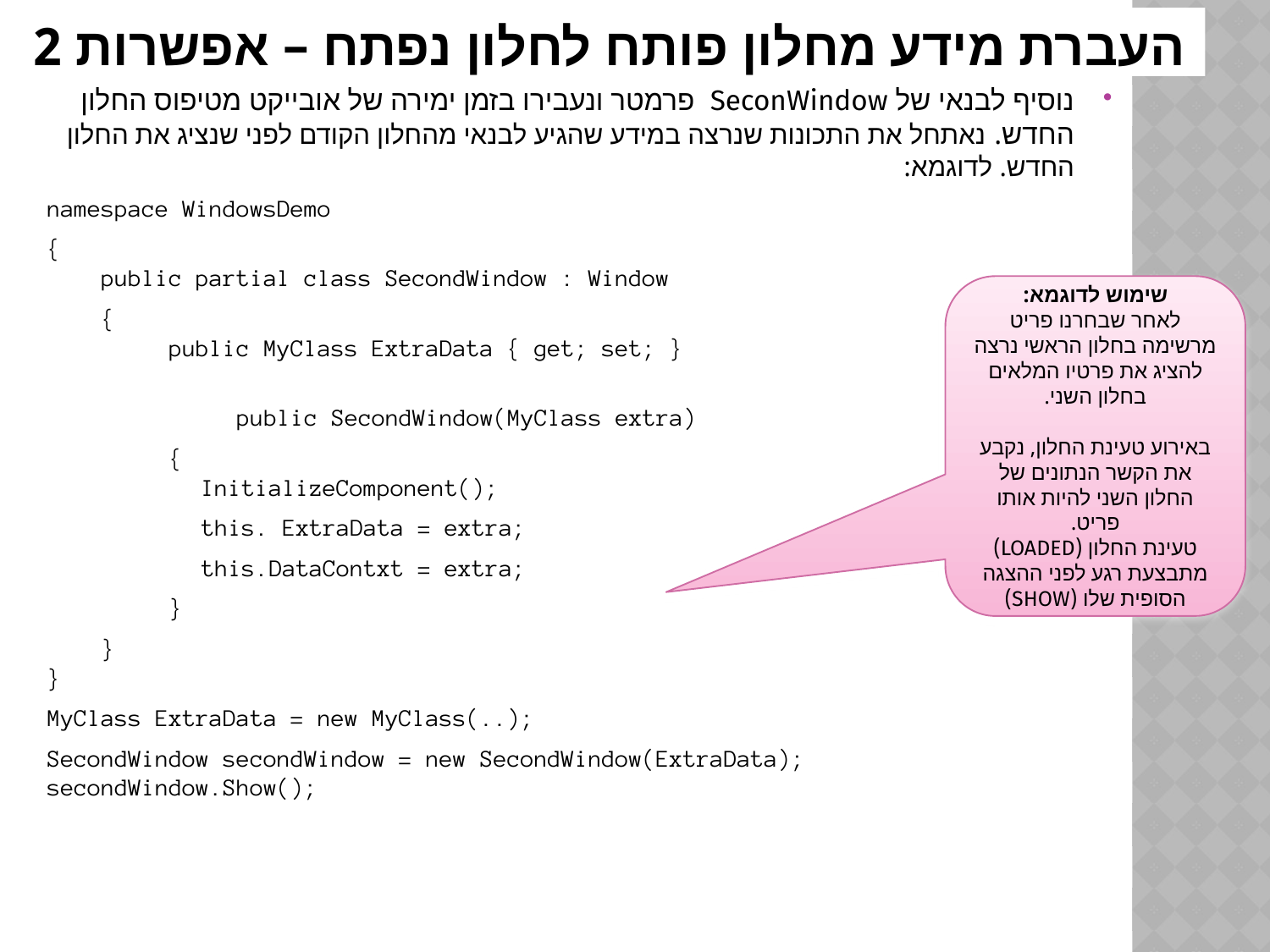

# העברת מידע מחלון פותח לחלון נפתח – אפשרות 2
נוסיף לבנאי של SeconWindow  פרמטר ונעבירו בזמן ימירה של אובייקט מטיפוס החלון החדש. נאתחל את התכונות שנרצה במידע שהגיע לבנאי מהחלון הקודם לפני שנציג את החלון החדש. לדוגמא:
namespace WindowsDemo
{
    public partial class SecondWindow : Window
    {
         public MyClass ExtraData { get; set; }
              public SecondWindow(MyClass extra)
         {
      	  InitializeComponent();
	  this. ExtraData = extra;
	  this.DataContxt = extra;
         }
    }
}
MyClass ExtraData = new MyClass(..);
SecondWindow secondWindow = new SecondWindow(ExtraData);
secondWindow.Show();

שימוש לדוגמא:
לאחר שבחרנו פריט מרשימה בחלון הראשי נרצה להציג את פרטיו המלאים בחלון השני.

באירוע טעינת החלון, נקבע את הקשר הנתונים של החלון השני להיות אותו פריט.
טעינת החלון (LOADED) מתבצעת רגע לפני ההצגה הסופית שלו (SHOW)